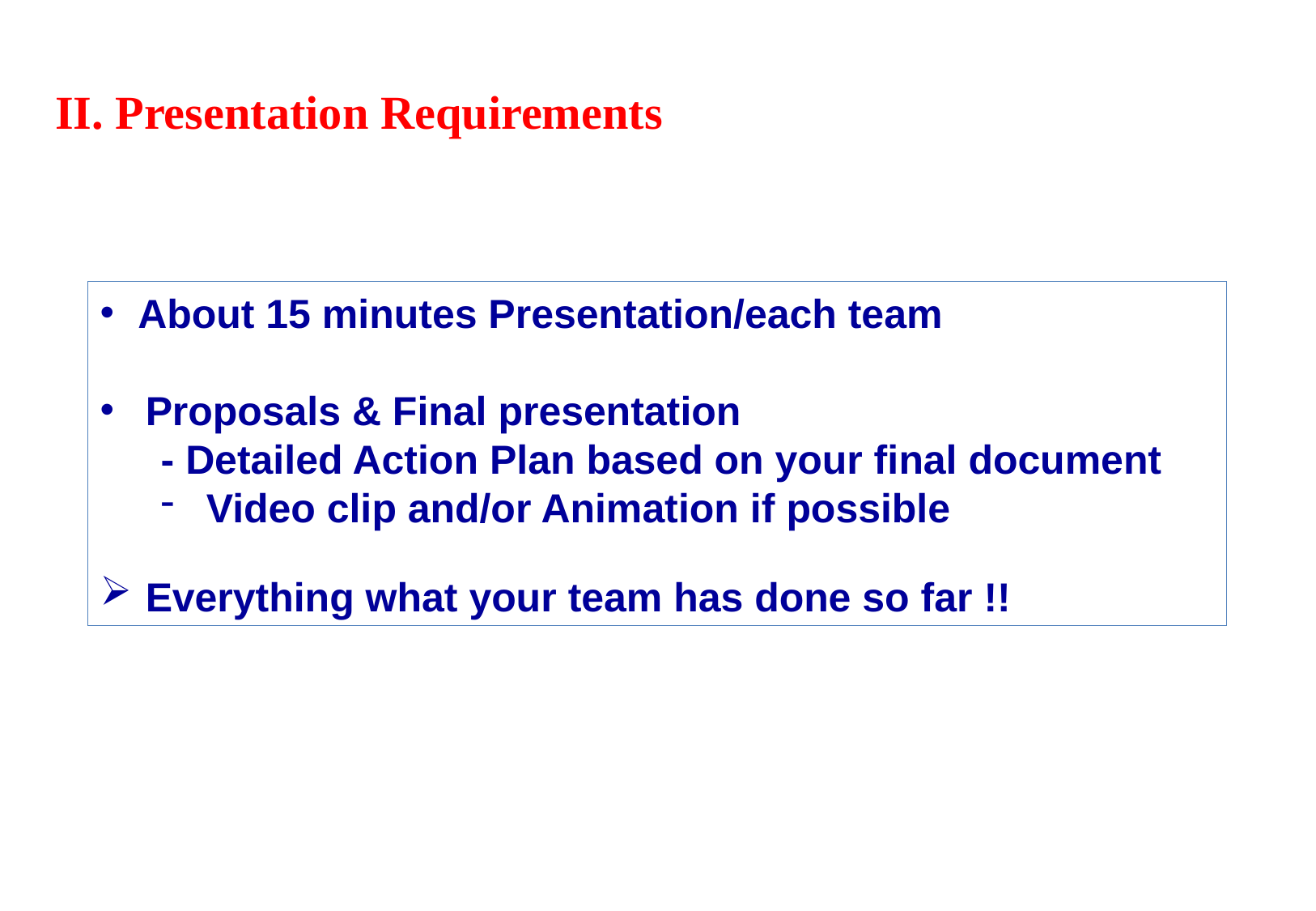

II. Presentation Requirements
About 15 minutes Presentation/each team

Proposals & Final presentation
- Detailed Action Plan based on your final document
Video clip and/or Animation if possible

Everything what your team has done so far !!